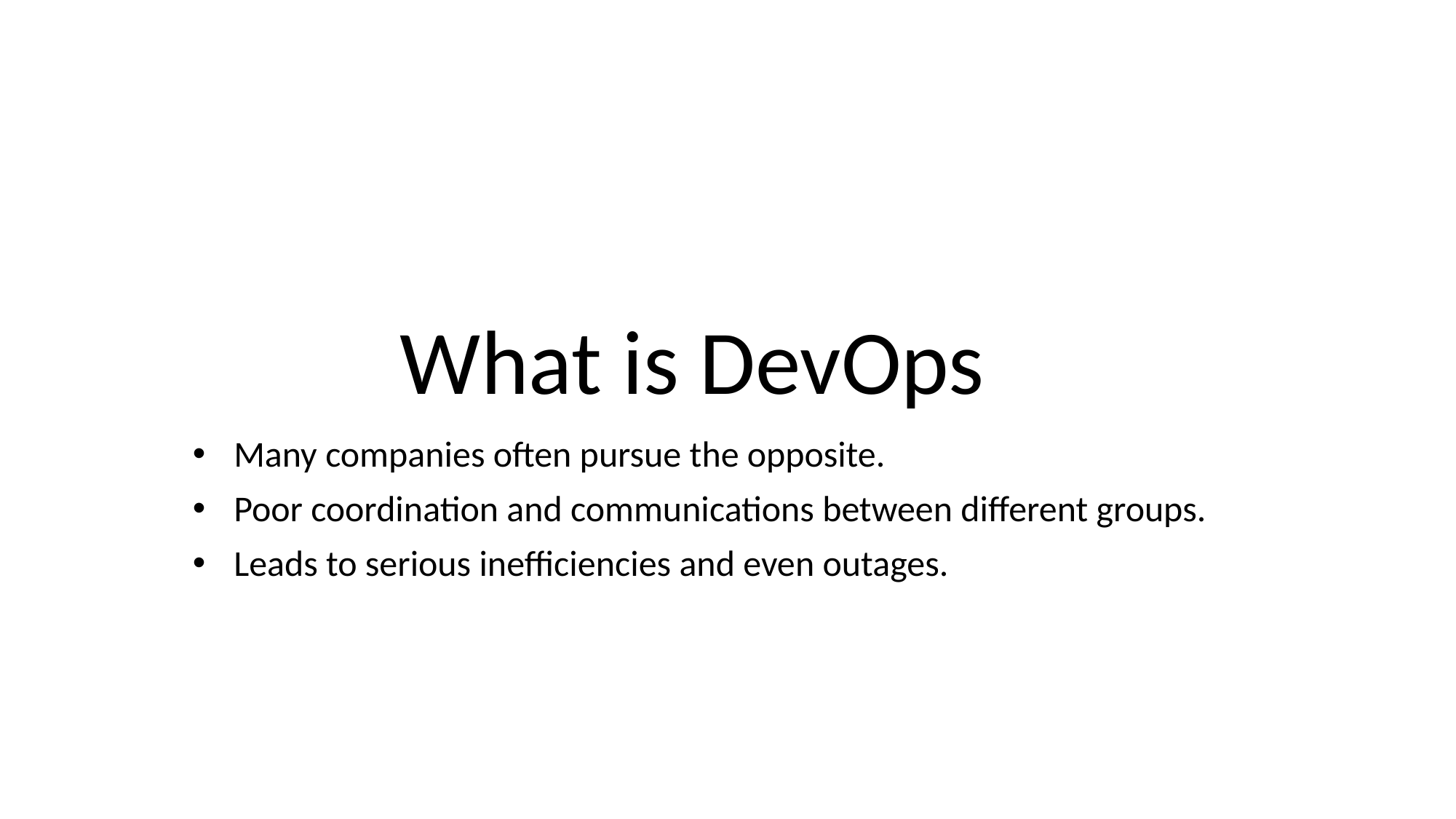

# What is DevOps
Many companies often pursue the opposite.
Poor coordination and communications between different groups.
Leads to serious inefficiencies and even outages.